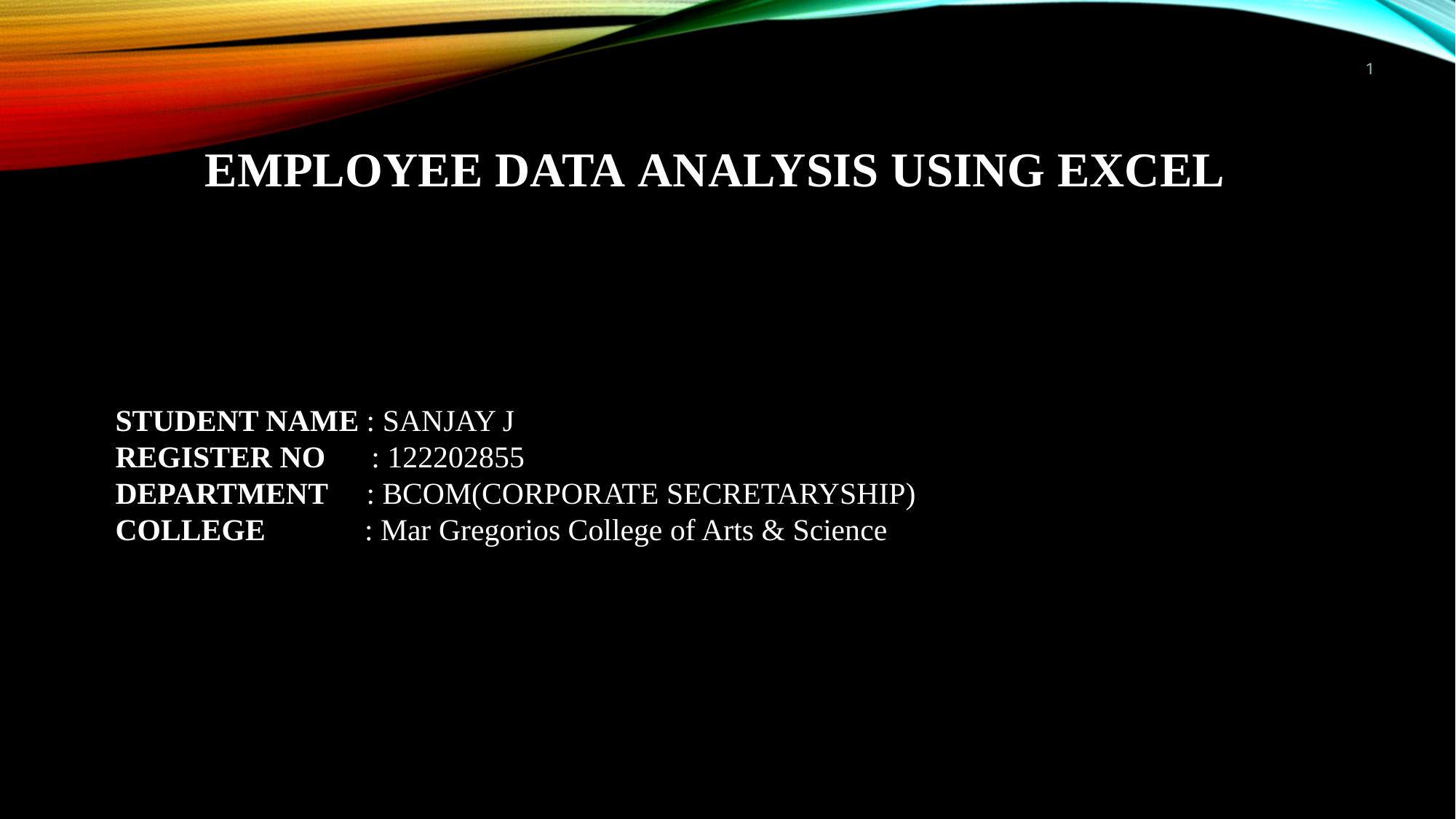

# Employee Data Analysis using Excel
1
STUDENT NAME : SANJAY J
REGISTER NO      : 122202855
DEPARTMENT     : BCOM(CORPORATE SECRETARYSHIP)
COLLEGE             : Mar Gregorios College of Arts & Science